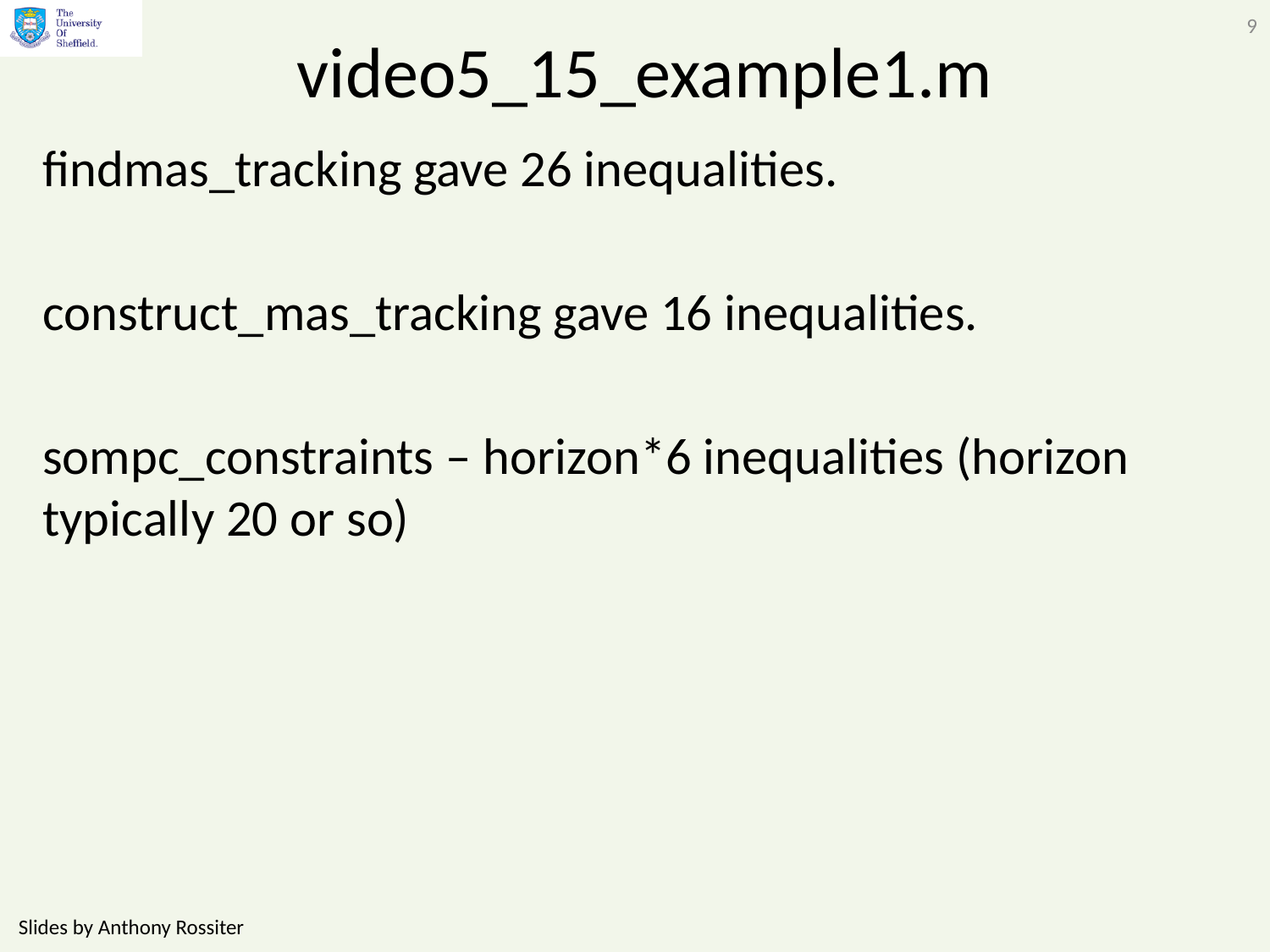

9
# video5_15_example1.m
findmas_tracking gave 26 inequalities.

construct_mas_tracking gave 16 inequalities.

sompc_constraints – horizon*6 inequalities (horizon typically 20 or so)
Slides by Anthony Rossiter